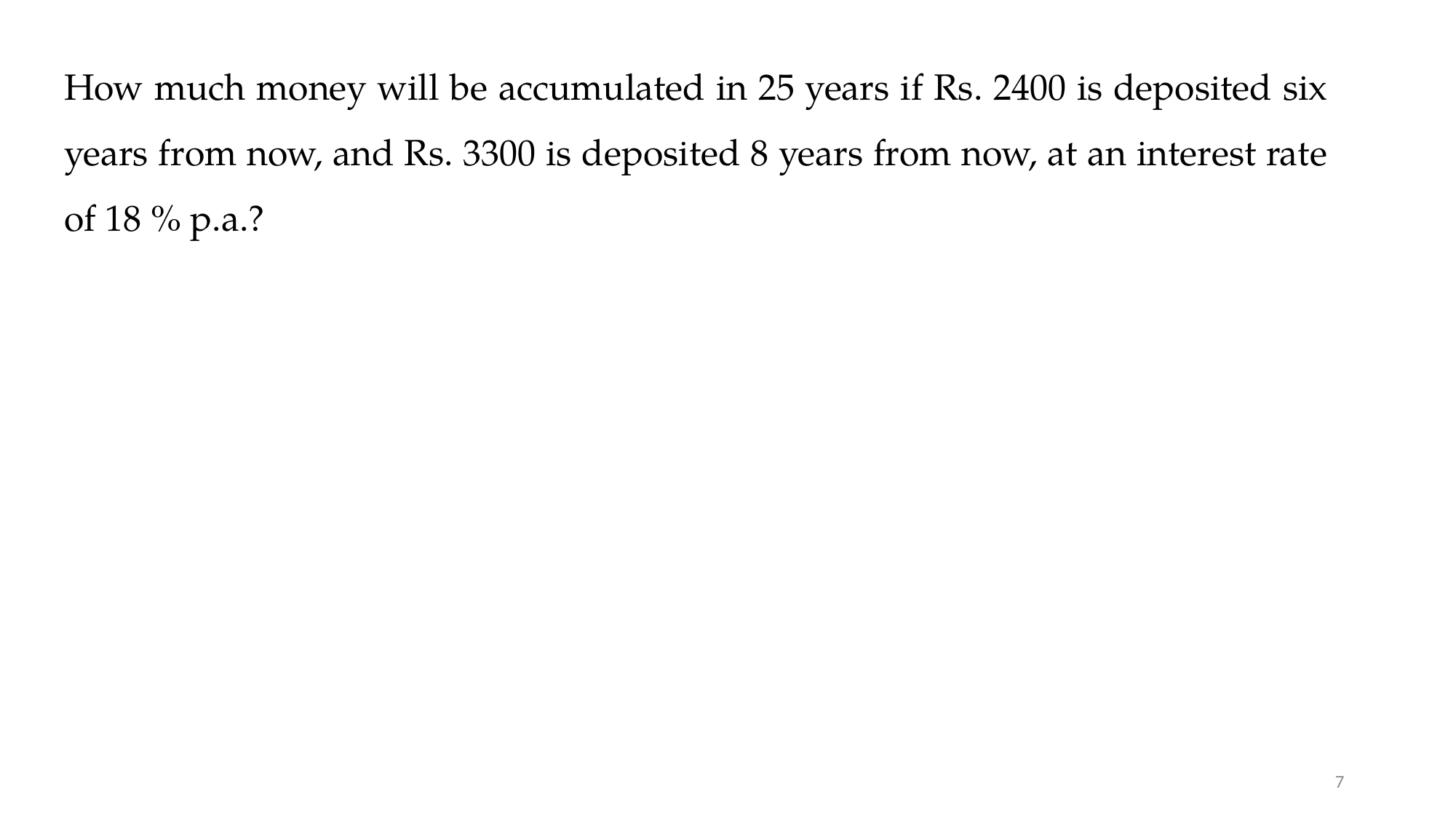

How much money will be accumulated in 25 years if Rs. 2400 is deposited six years from now, and Rs. 3300 is deposited 8 years from now, at an interest rate of 18 % p.a.?
7